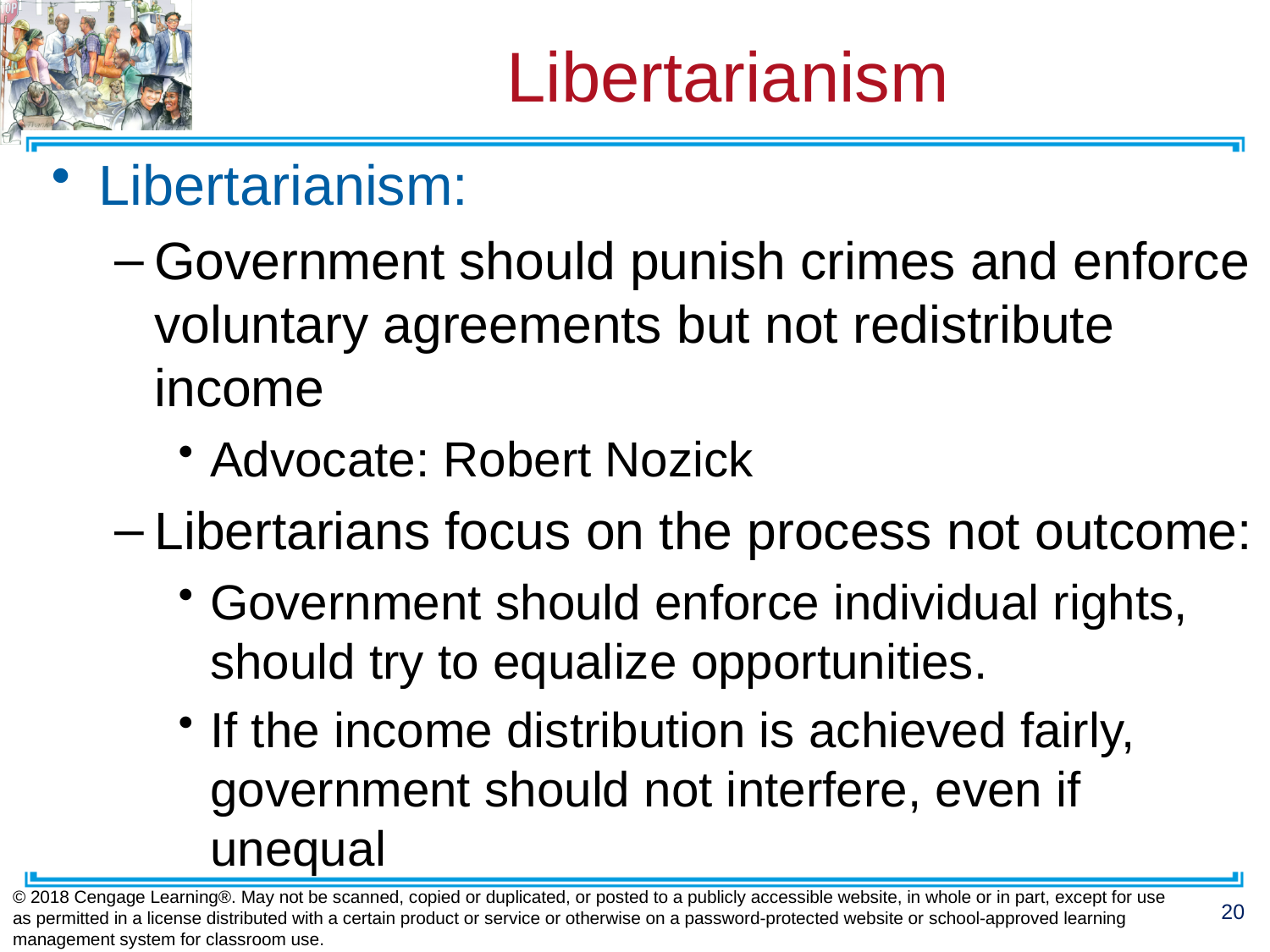

# Libertarianism
Libertarianism:
Government should punish crimes and enforce voluntary agreements but not redistribute income
Advocate: Robert Nozick
Libertarians focus on the process not outcome:
Government should enforce individual rights,
should try to equalize opportunities.
If the income distribution is achieved fairly,
government should not interfere, even if unequal

© 2018 Cengage Learning®. May not be scanned, copied or duplicated, or posted to a publicly accessible website, in whole or in part, except for use as permitted in a license distributed with a certain product or service or otherwise on a password-protected website or school-approved learning management system for classroom use.
20